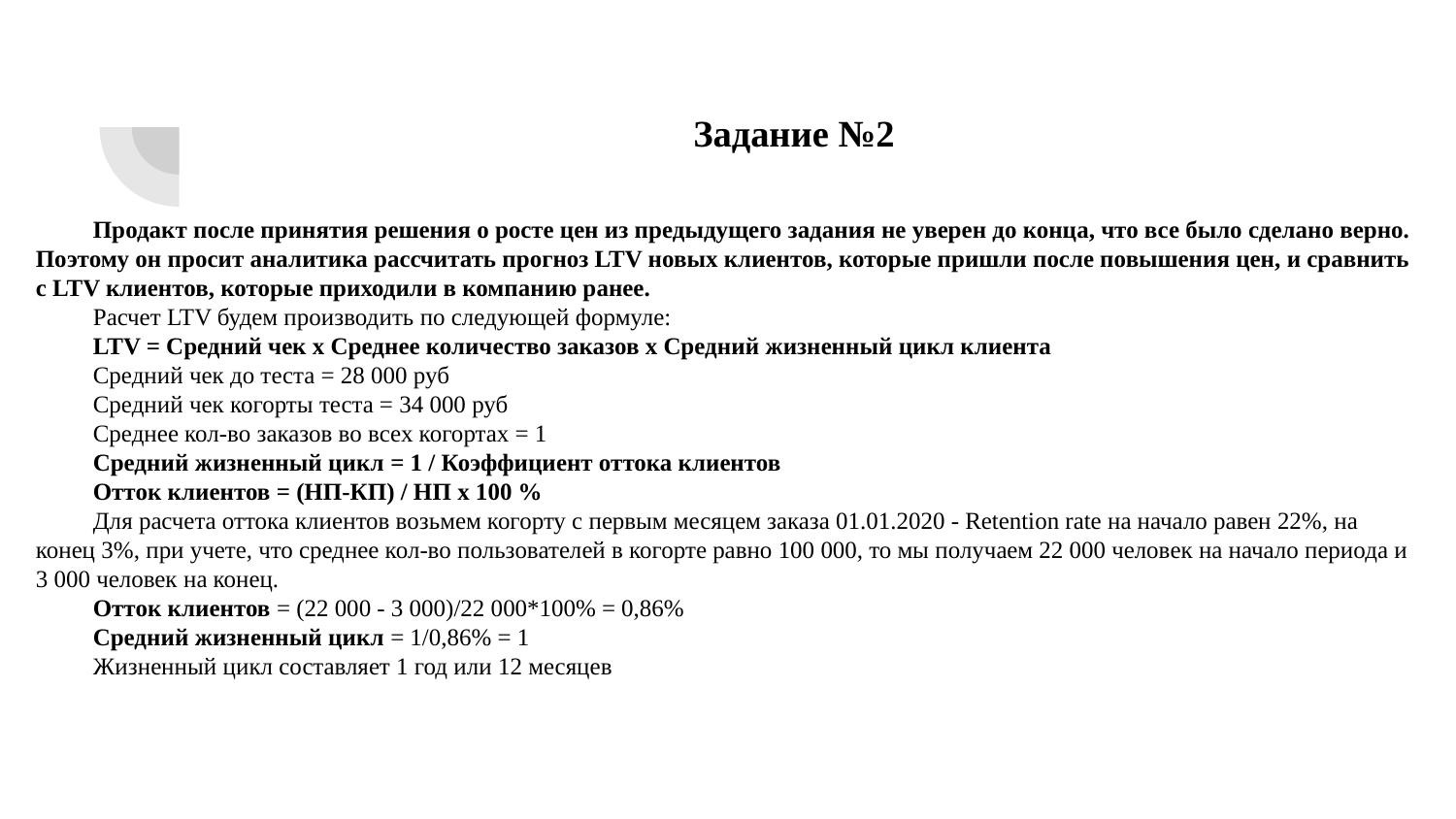

# Задание №2
Продакт после принятия решения о росте цен из предыдущего задания не уверен до конца, что все было сделано верно. Поэтому он просит аналитика рассчитать прогноз LTV новых клиентов, которые пришли после повышения цен, и сравнить с LTV клиентов, которые приходили в компанию ранее.
Расчет LTV будем производить по следующей формуле:
LTV = Средний чек х Среднее количество заказов х Средний жизненный цикл клиента
Средний чек до теста = 28 000 руб
Средний чек когорты теста = 34 000 руб
Среднее кол-во заказов во всех когортах = 1
Средний жизненный цикл = 1 / Коэффициент оттока клиентов
Отток клиентов = (НП-КП) / НП х 100 %
Для расчета оттока клиентов возьмем когорту с первым месяцем заказа 01.01.2020 - Retention rate на начало равен 22%, на конец 3%, при учете, что среднее кол-во пользователей в когорте равно 100 000, то мы получаем 22 000 человек на начало периода и 3 000 человек на конец.
Отток клиентов = (22 000 - 3 000)/22 000*100% = 0,86%
Средний жизненный цикл = 1/0,86% = 1
Жизненный цикл составляет 1 год или 12 месяцев